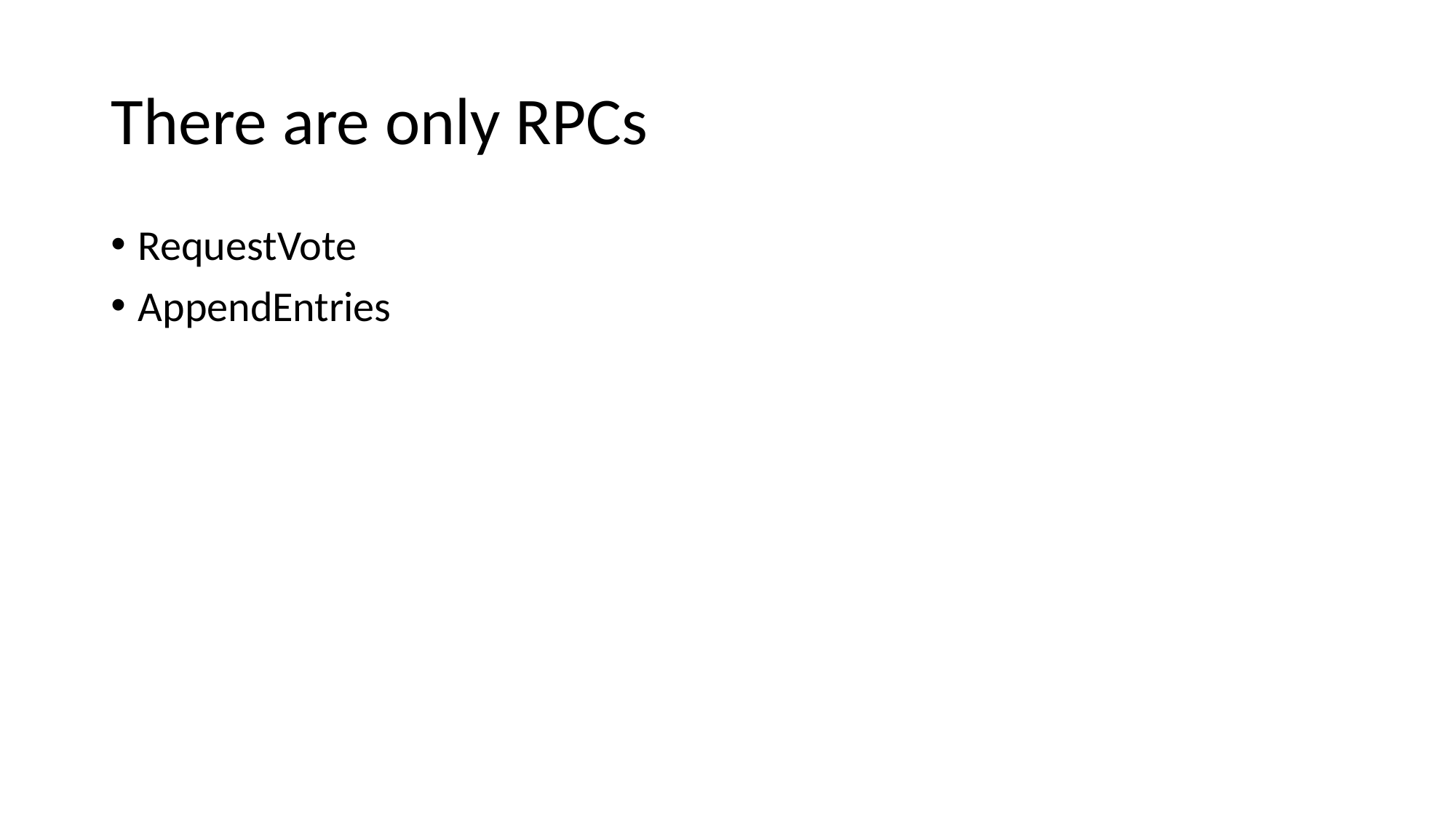

# There are only RPCs
RequestVote
AppendEntries